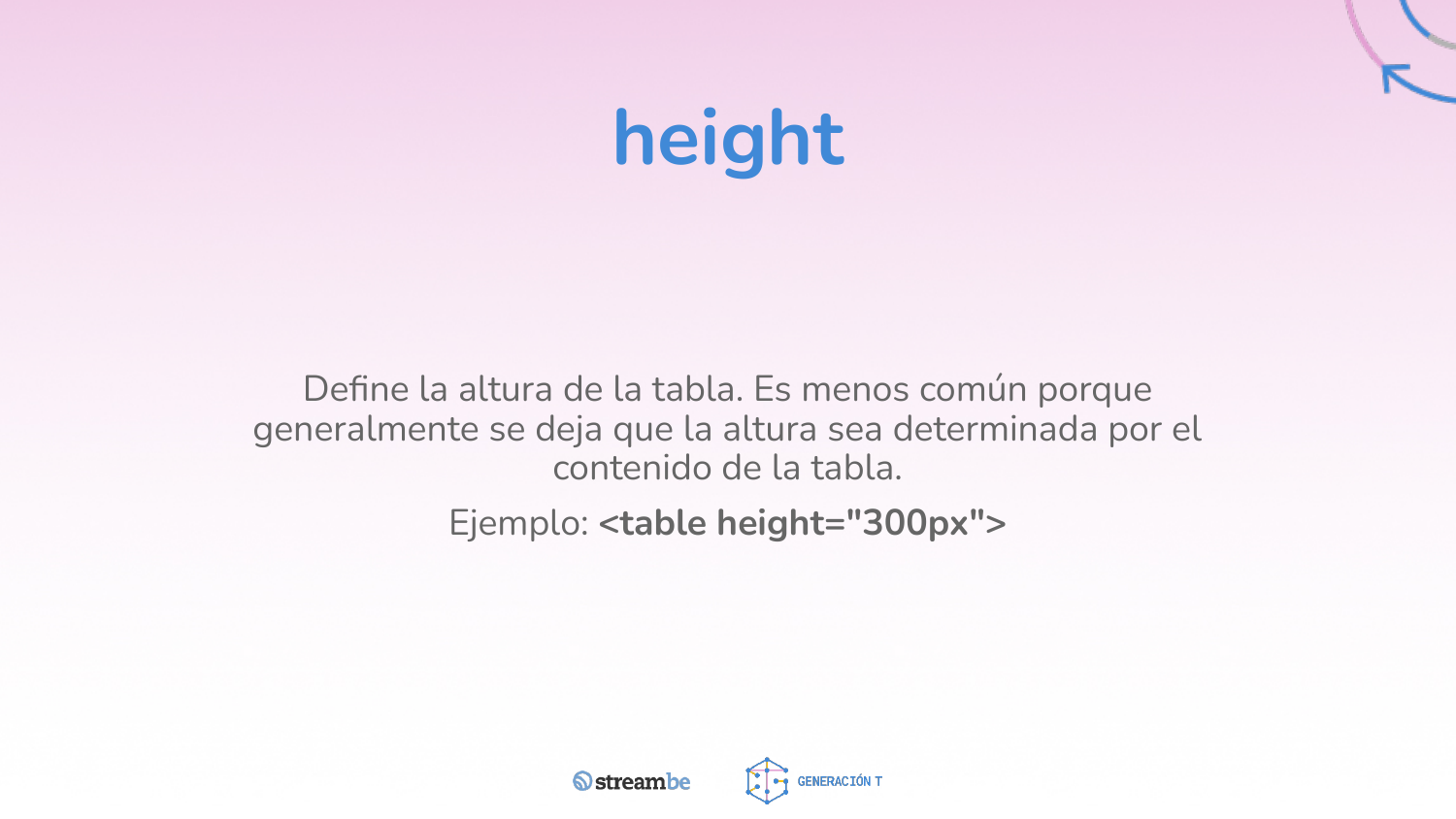

# height

Define la altura de la tabla. Es menos común porque generalmente se deja que la altura sea determinada por el contenido de la tabla.
Ejemplo: <table height="300px">